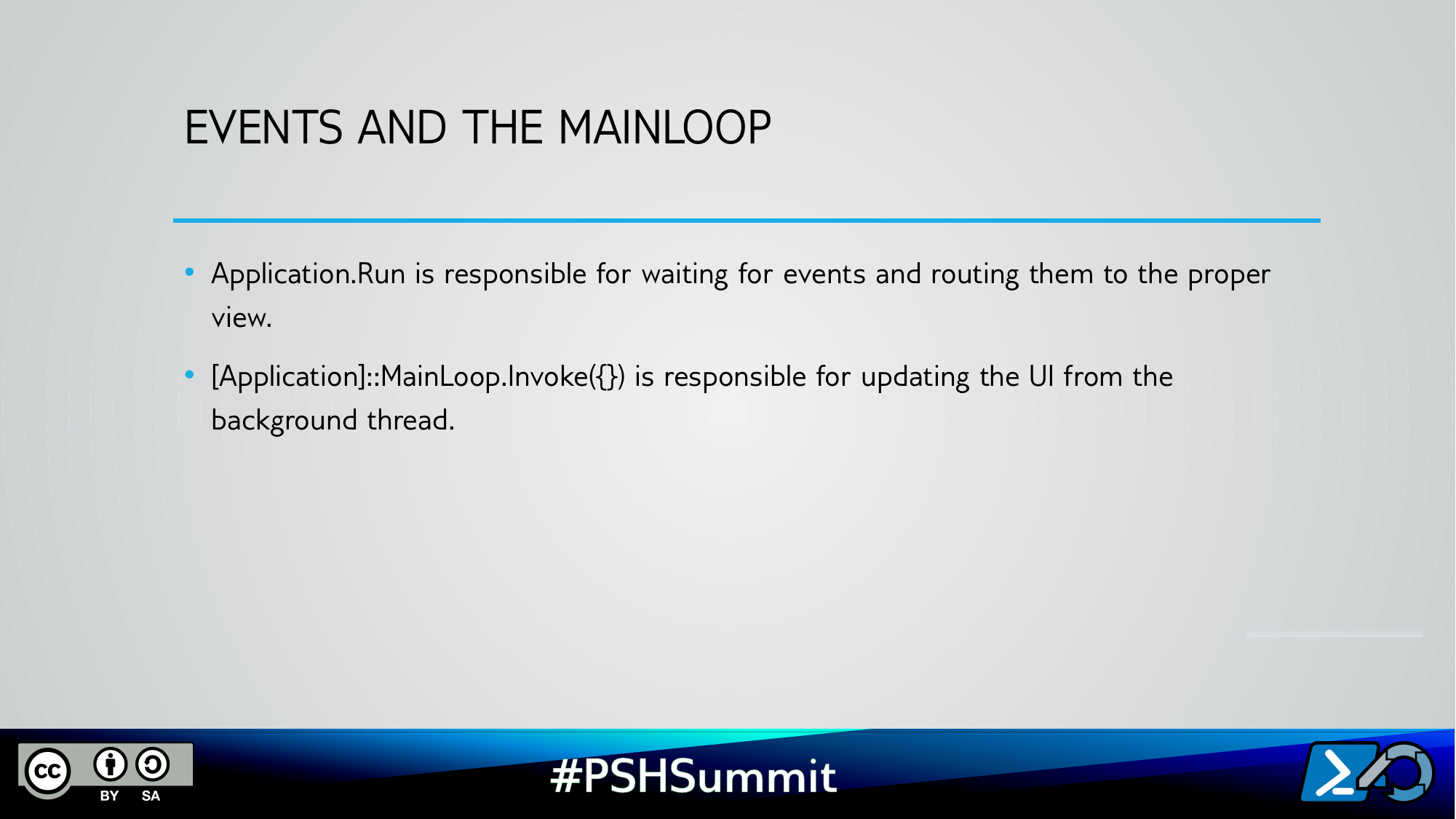

# Events and the mainloop
Application.Run is responsible for waiting for events and routing them to the proper view.
[Application]::MainLoop.Invoke({}) is responsible for updating the UI from the background thread.